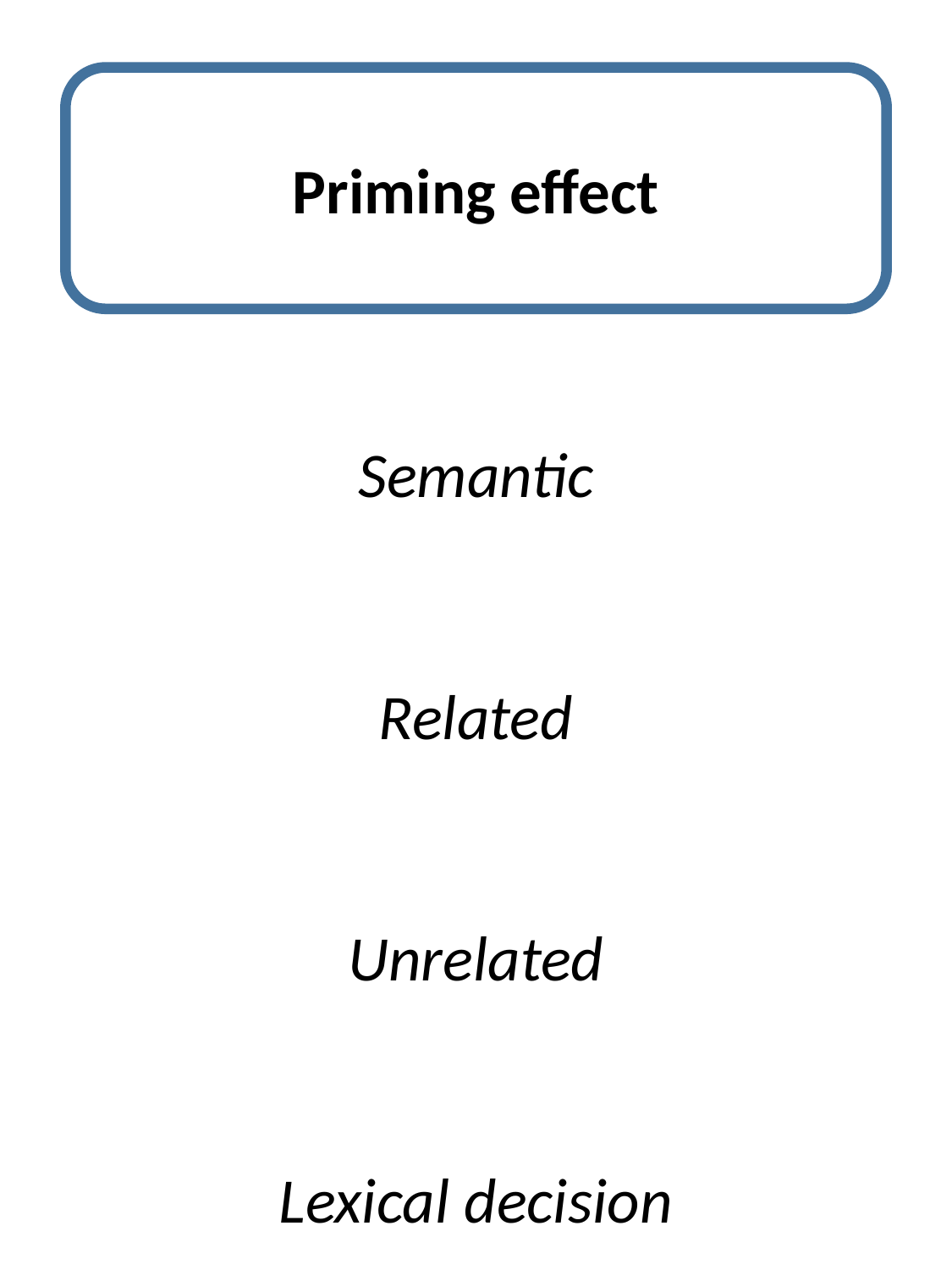

Priming effect

Semantic
Related
Unrelated
Lexical decision